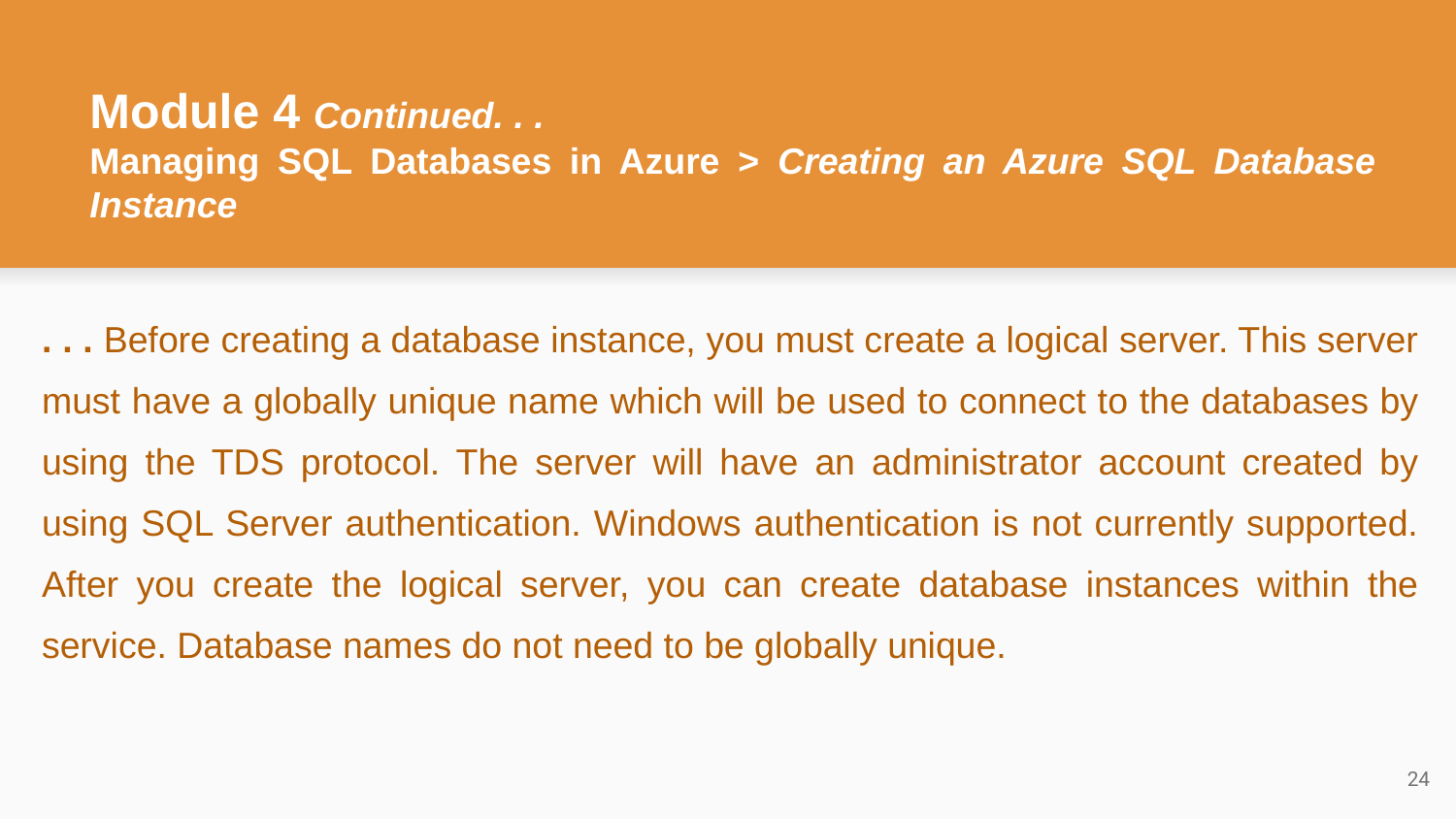

# Module 4 Continued. . .
Managing SQL Databases in Azure > Creating an Azure SQL Database Instance
. . . Before creating a database instance, you must create a logical server. This server must have a globally unique name which will be used to connect to the databases by using the TDS protocol. The server will have an administrator account created by using SQL Server authentication. Windows authentication is not currently supported. After you create the logical server, you can create database instances within the service. Database names do not need to be globally unique.
24